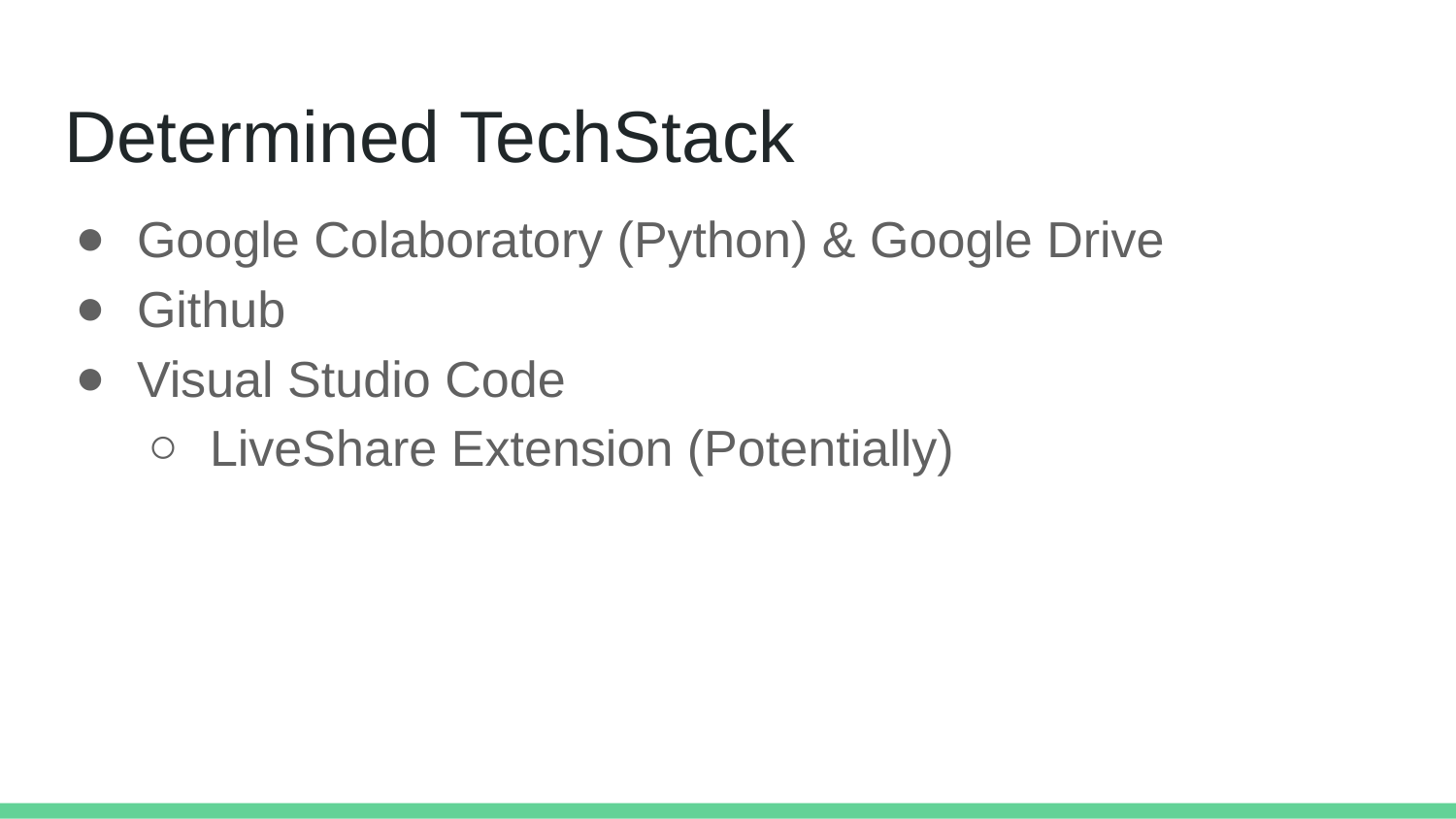

# Determined TechStack
Google Colaboratory (Python) & Google Drive
Github
Visual Studio Code
LiveShare Extension (Potentially)